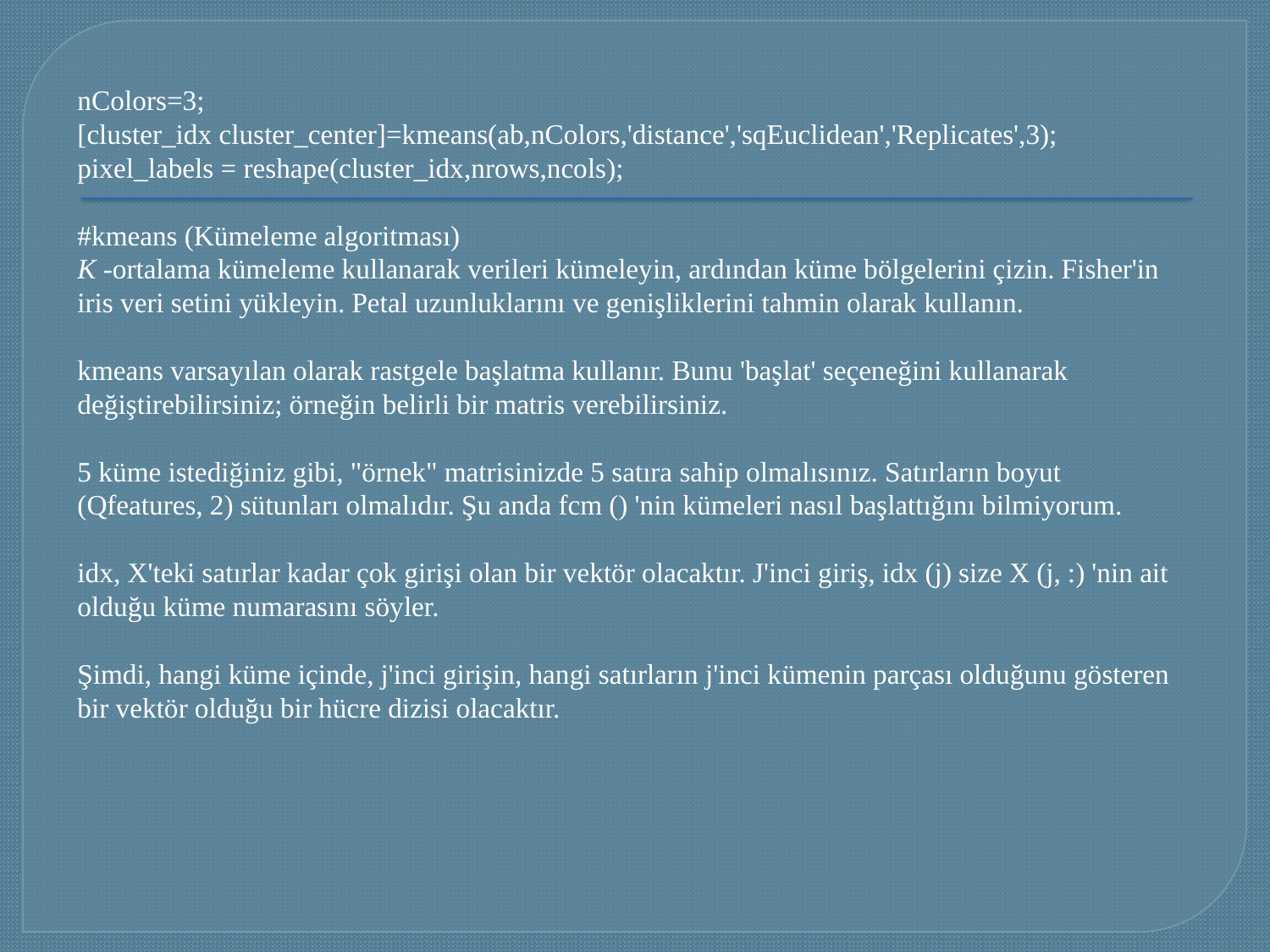

nColors=3;
[cluster_idx cluster_center]=kmeans(ab,nColors,'distance','sqEuclidean','Replicates',3);
pixel_labels = reshape(cluster_idx,nrows,ncols);

#kmeans (Kümeleme algoritması)
K -ortalama kümeleme kullanarak verileri kümeleyin, ardından küme bölgelerini çizin. Fisher'in iris veri setini yükleyin. Petal uzunluklarını ve genişliklerini tahmin olarak kullanın.

kmeans varsayılan olarak rastgele başlatma kullanır. Bunu 'başlat' seçeneğini kullanarak değiştirebilirsiniz; örneğin belirli bir matris verebilirsiniz.

5 küme istediğiniz gibi, "örnek" matrisinizde 5 satıra sahip olmalısınız. Satırların boyut (Qfeatures, 2) sütunları olmalıdır. Şu anda fcm () 'nin kümeleri nasıl başlattığını bilmiyorum.

idx, X'teki satırlar kadar çok girişi olan bir vektör olacaktır. J'inci giriş, idx (j) size X (j, :) 'nin ait olduğu küme numarasını söyler.

Şimdi, hangi küme içinde, j'inci girişin, hangi satırların j'inci kümenin parçası olduğunu gösteren bir vektör olduğu bir hücre dizisi olacaktır.